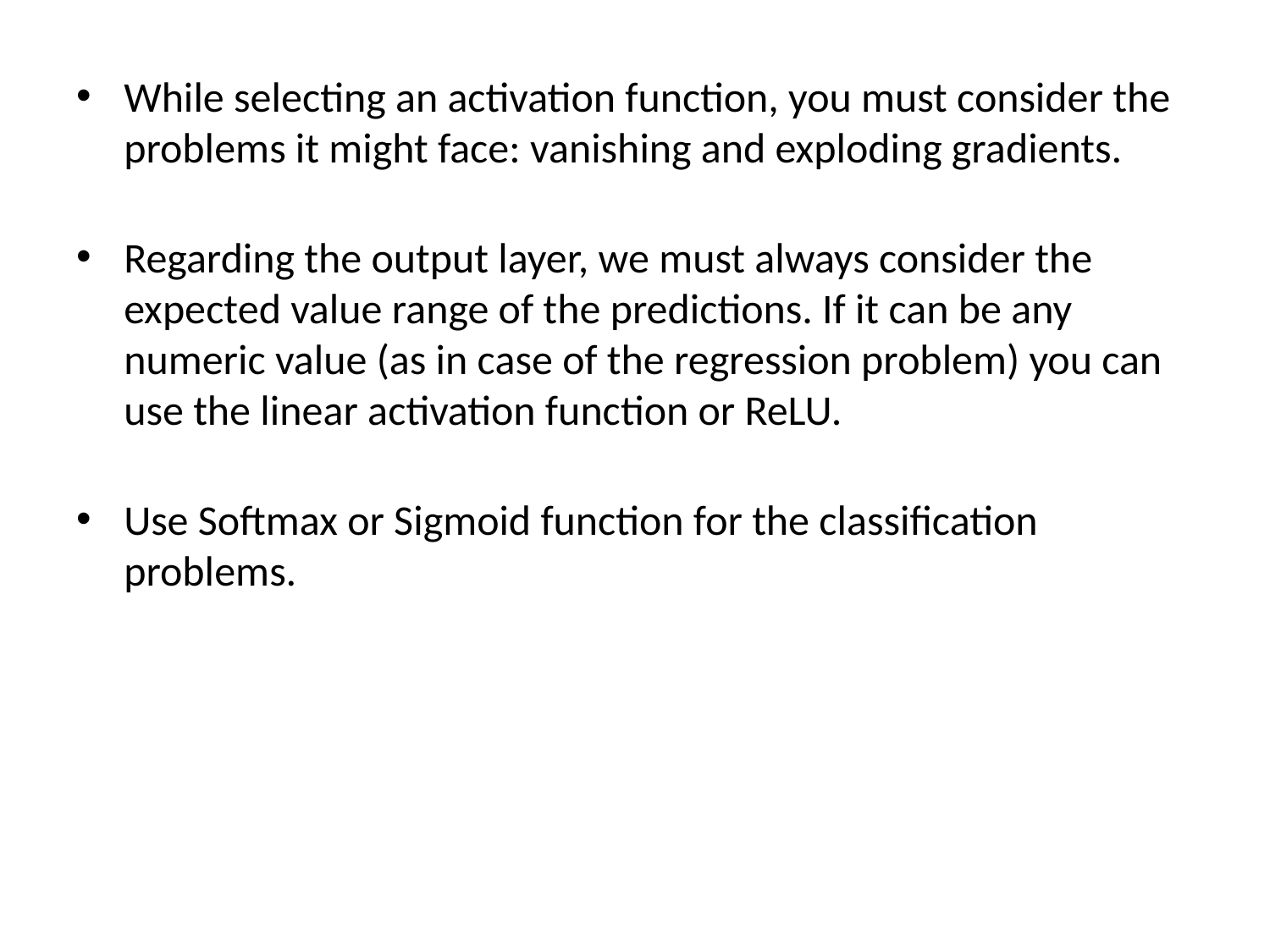

While selecting an activation function, you must consider the problems it might face: vanishing and exploding gradients.
Regarding the output layer, we must always consider the expected value range of the predictions. If it can be any numeric value (as in case of the regression problem) you can use the linear activation function or ReLU.
Use Softmax or Sigmoid function for the classification problems.